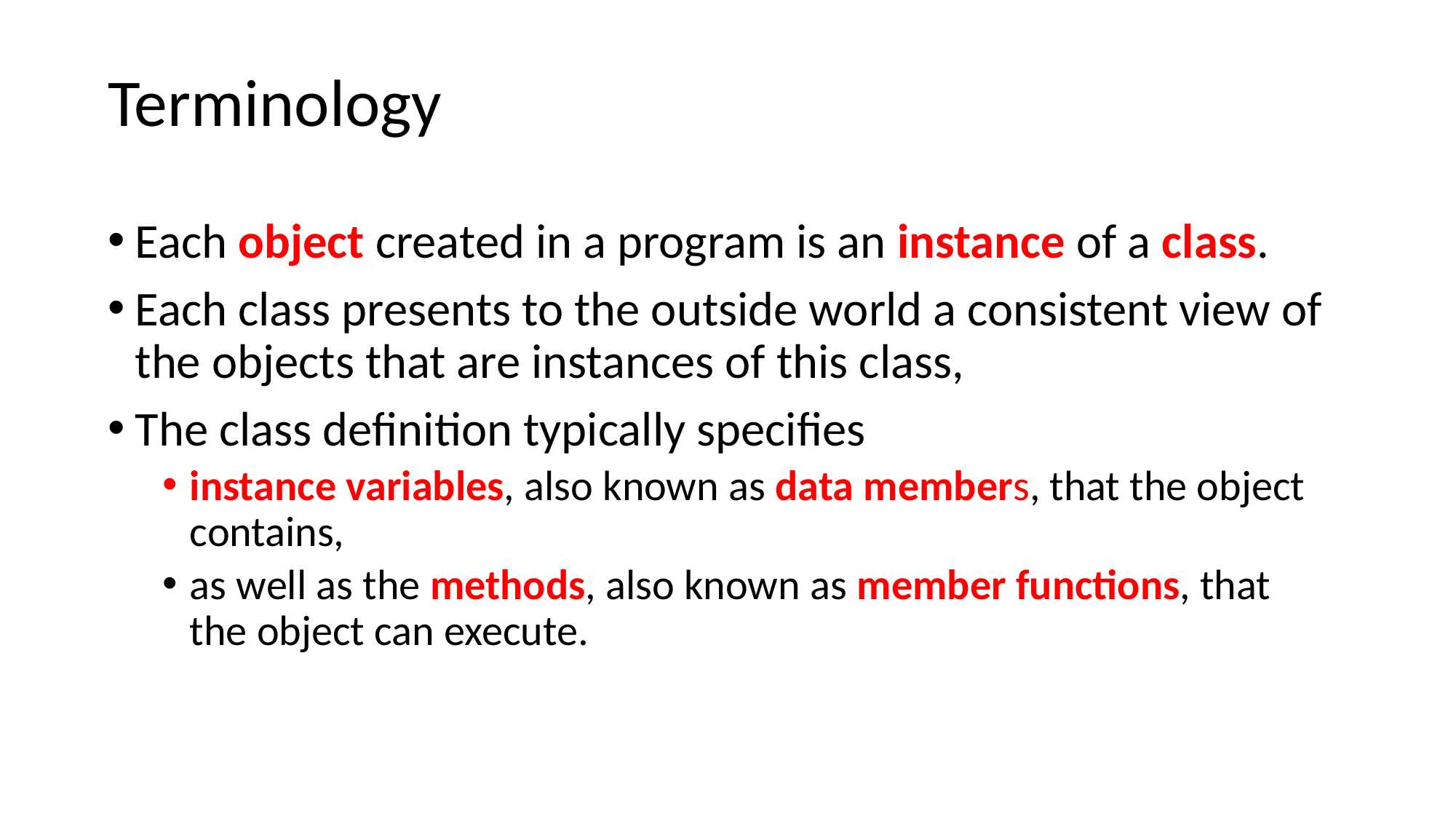

# Terminology
Each object created in a program is an instance of a class.
Each class presents to the outside world a consistent view of the objects that are instances of this class,
The class definition typically specifies
instance variables, also known as data members, that the object contains,
as well as the methods, also known as member functions, that the object can execute.